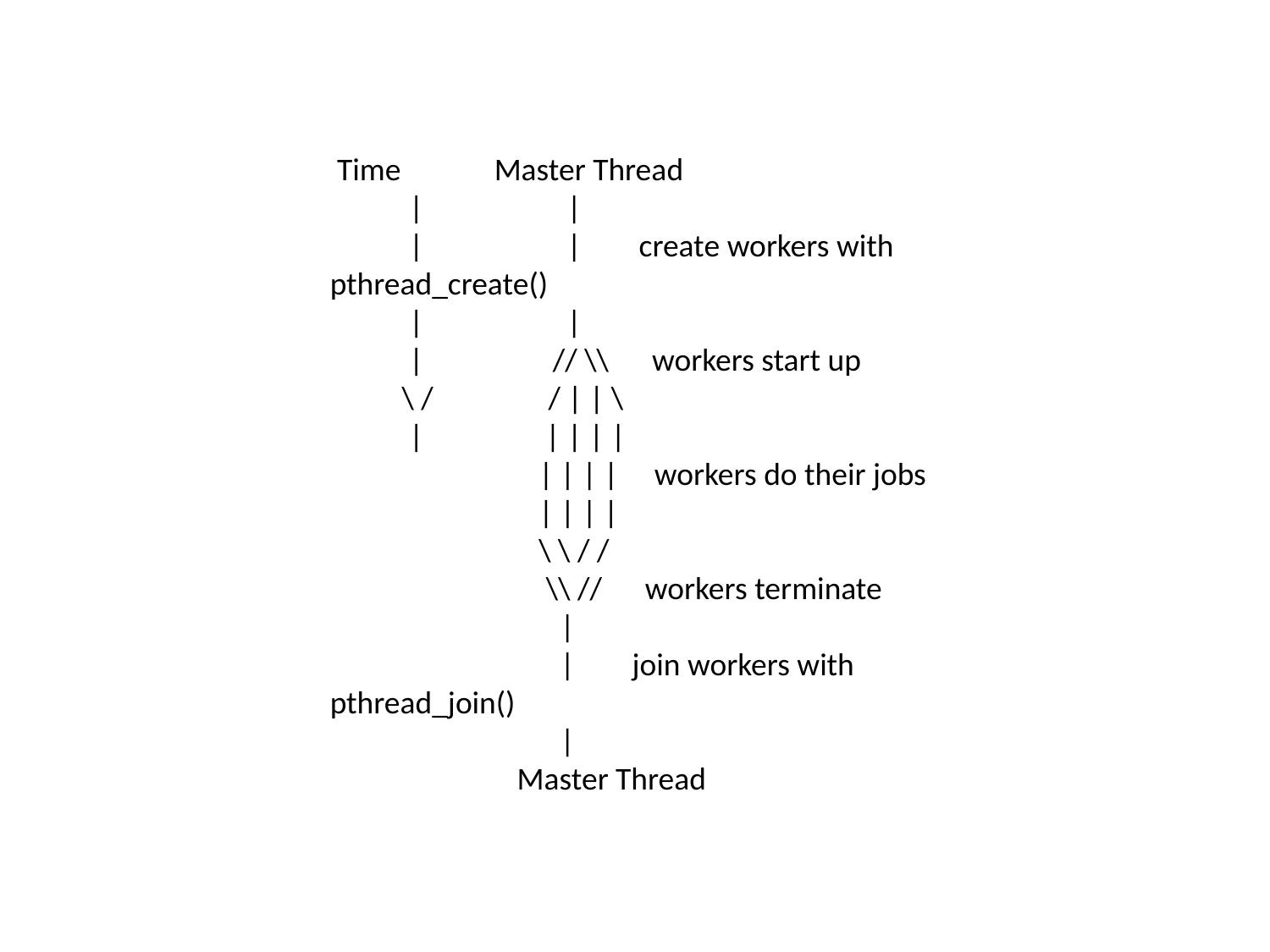

Time             Master Thread
           |                    |
           |                    |        create workers with pthread_create()
           |                    |
           |                  // \\      workers start up
          \ /                / | | \
           |                 | | | |
                             | | | |     workers do their jobs
                             | | | |
                             \ \ / /
                              \\ //      workers terminate
                                |
                                |        join workers with pthread_join()
                                |
                          Master Thread